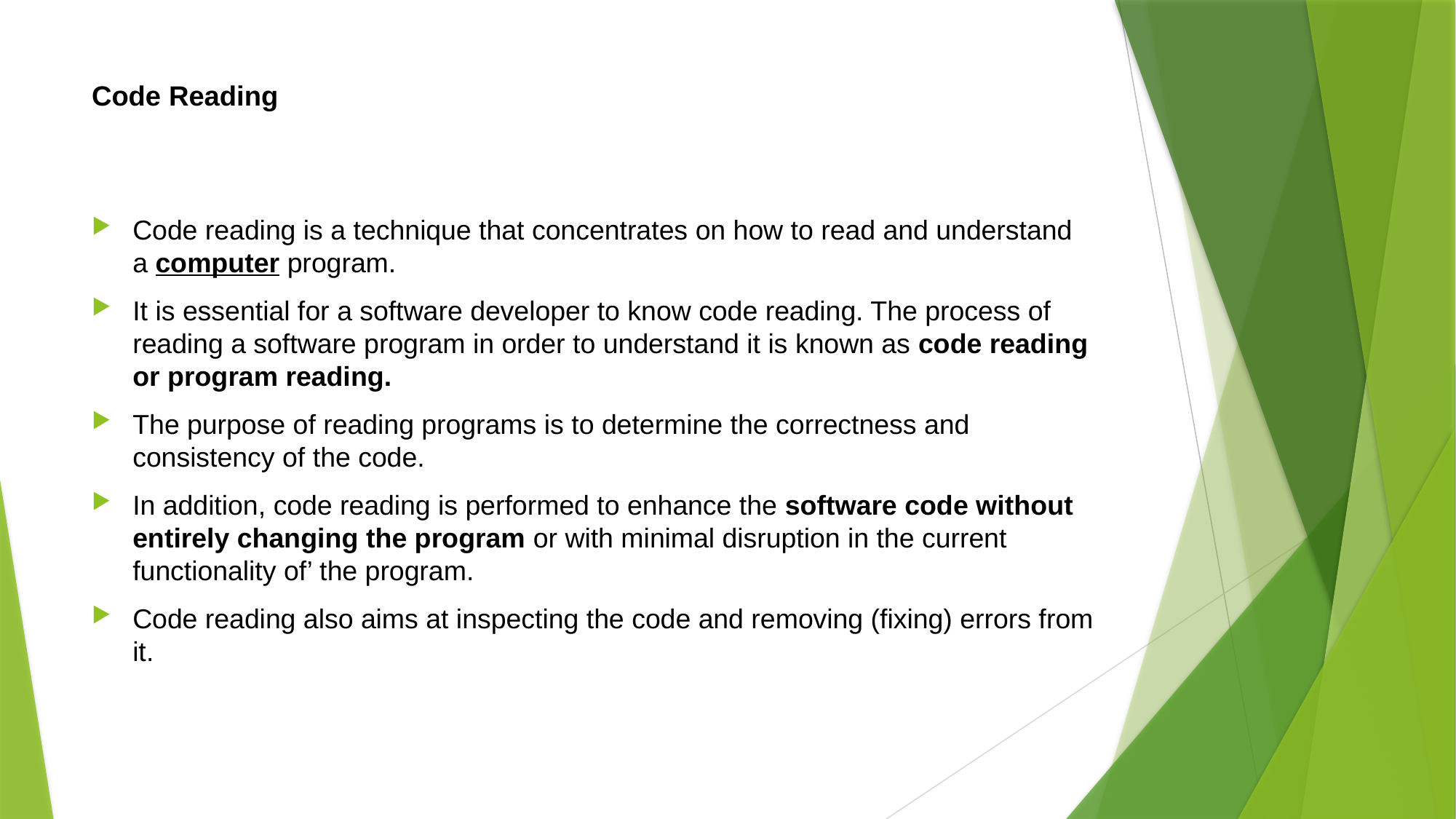

# Code Reading
Code reading is a technique that concentrates on how to read and understand a computer program.
It is essential for a software developer to know code reading. The process of reading a software program in order to understand it is known as code reading or program reading.
The purpose of reading programs is to determine the correctness and consistency of the code.
In addition, code reading is performed to enhance the software code without entirely changing the program or with minimal disruption in the current functionality of’ the program.
Code reading also aims at inspecting the code and removing (fixing) errors from it.